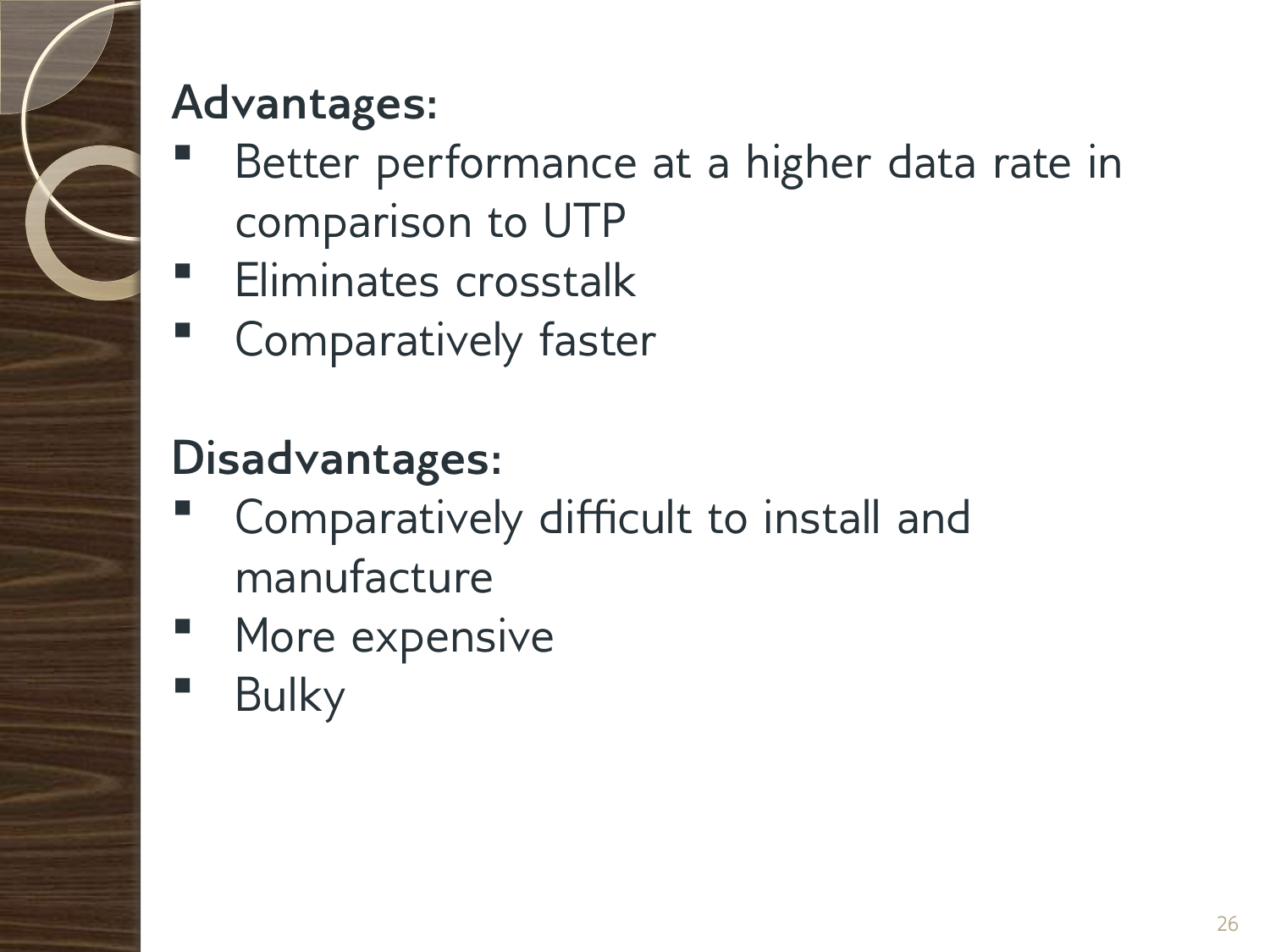

Advantages:
Better performance at a higher data rate in    comparison to UTP
Eliminates crosstalk
Comparatively faster

Disadvantages:
Comparatively difficult to install and manufacture
More expensive
Bulky
26